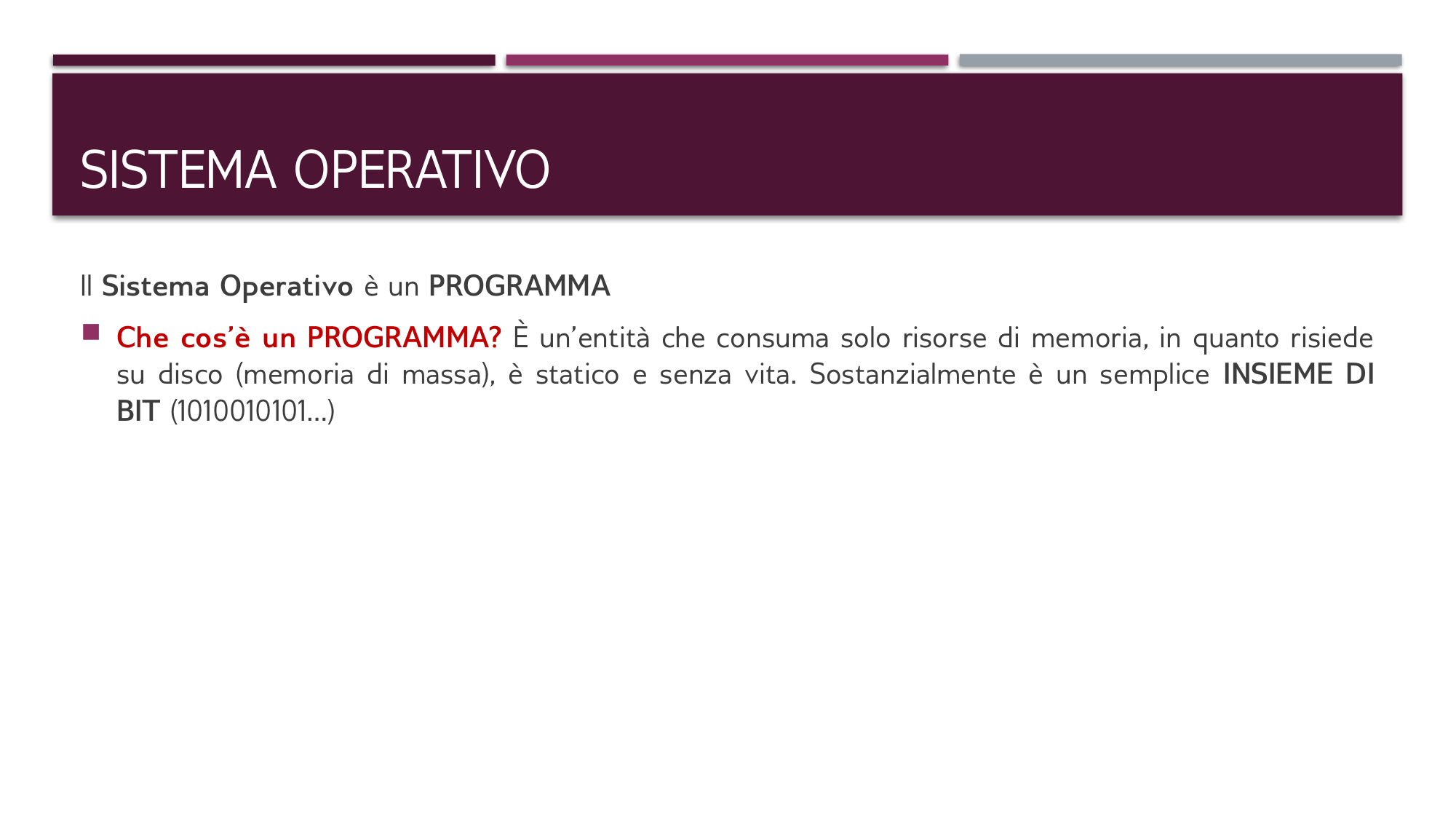

# SISTEMA OPERATIVO
Il Sistema Operativo è un PROGRAMMA
Che cos’è un PROGRAMMA? È un’entità che consuma solo risorse di memoria, in quanto risiede su disco (memoria di massa), è statico e senza vita. Sostanzialmente è un semplice INSIEME DI BIT (1010010101…)